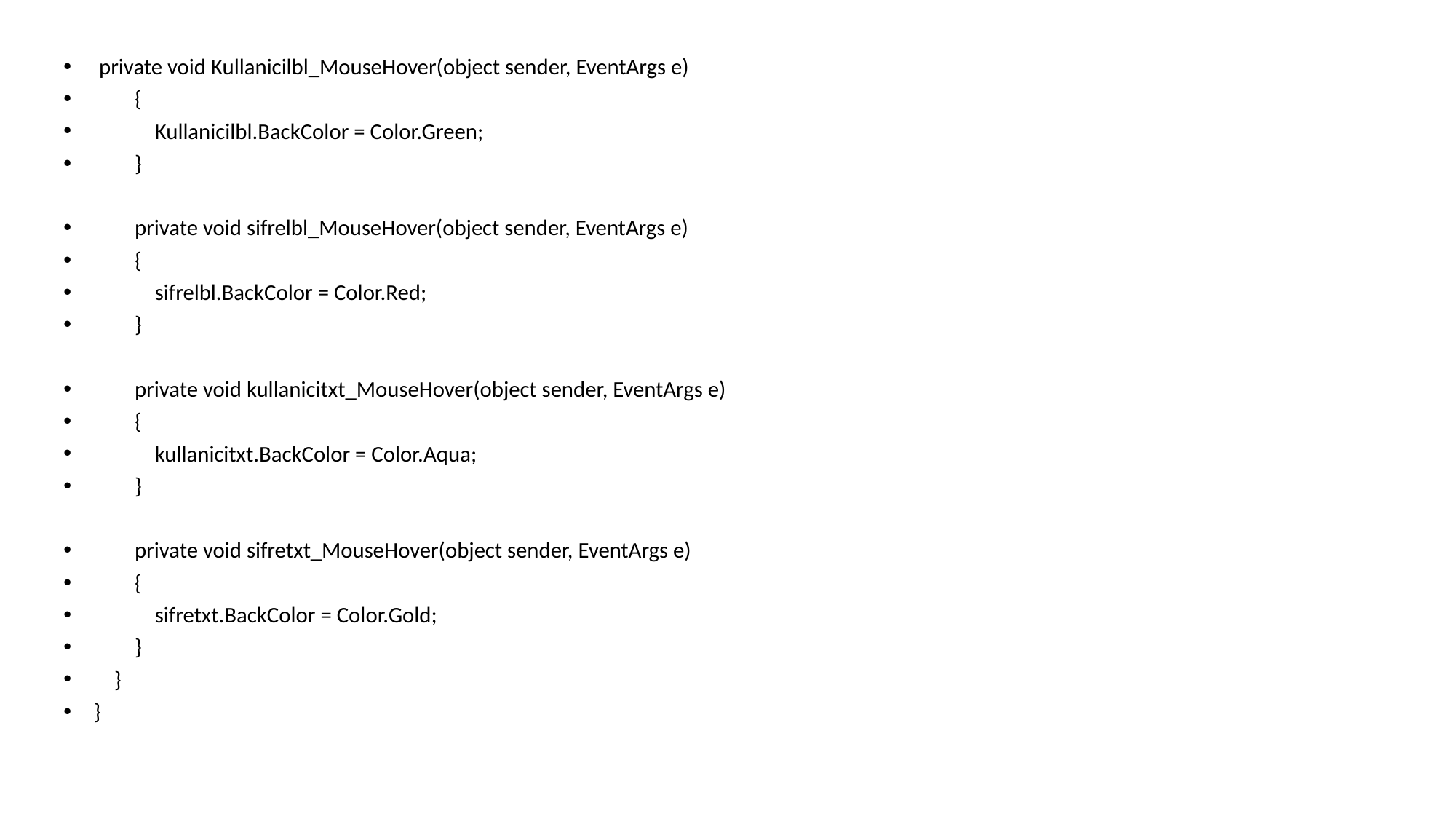

private void Kullanicilbl_MouseHover(object sender, EventArgs e)
        {
            Kullanicilbl.BackColor = Color.Green;
        }

        private void sifrelbl_MouseHover(object sender, EventArgs e)
        {
            sifrelbl.BackColor = Color.Red;
        }

        private void kullanicitxt_MouseHover(object sender, EventArgs e)
        {
            kullanicitxt.BackColor = Color.Aqua;
        }

        private void sifretxt_MouseHover(object sender, EventArgs e)
        {
            sifretxt.BackColor = Color.Gold;
        }
    }
}